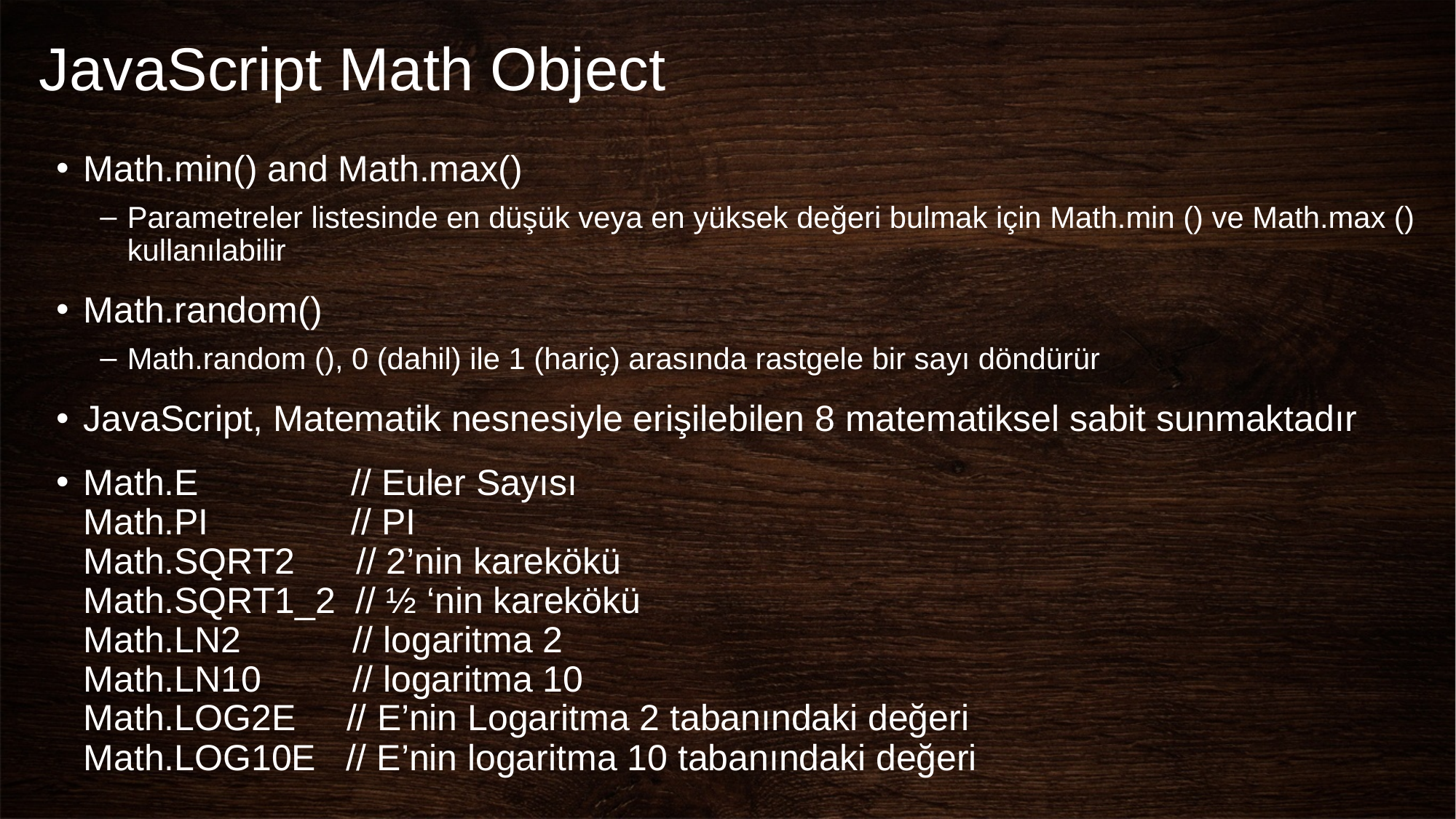

# JavaScript Math Object
Math.min() and Math.max()
Parametreler listesinde en düşük veya en yüksek değeri bulmak için Math.min () ve Math.max () kullanılabilir
Math.random()
Math.random (), 0 (dahil) ile 1 (hariç) arasında rastgele bir sayı döndürür
JavaScript, Matematik nesnesiyle erişilebilen 8 matematiksel sabit sunmaktadır
Math.E               // Euler Sayısı
Math.PI              // PI
Math.SQRT2      // 2’nin karekökü
Math.SQRT1_2  // ½ ‘nin karekökü
Math.LN2           // logaritma 2
Math.LN10         // logaritma 10
Math.LOG2E     // E’nin Logaritma 2 tabanındaki değeri
Math.LOG10E   // E’nin logaritma 10 tabanındaki değeri